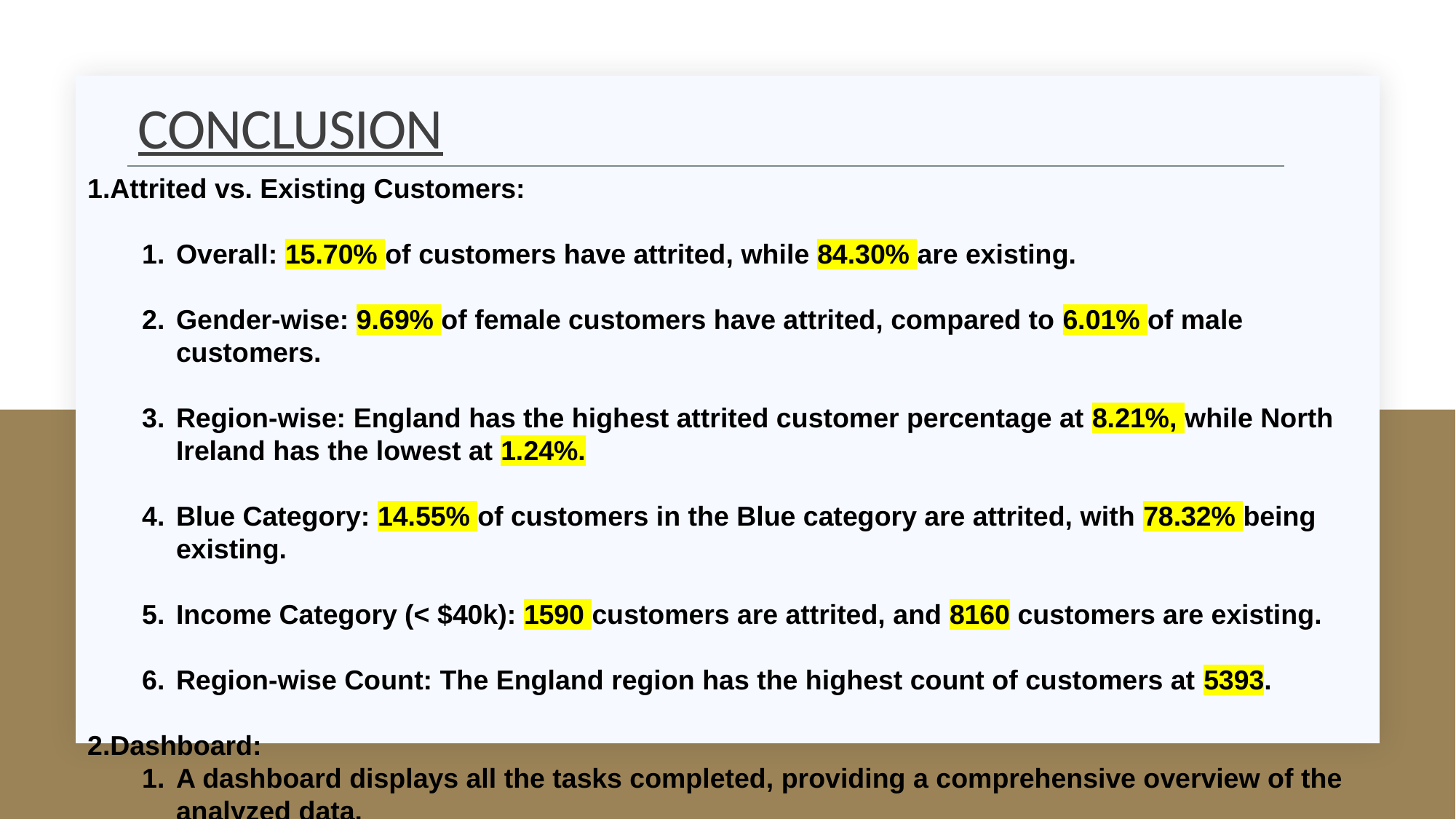

# Conclusion
Attrited vs. Existing Customers:

Overall: 15.70% of customers have attrited, while 84.30% are existing.

Gender-wise: 9.69% of female customers have attrited, compared to 6.01% of male customers.

Region-wise: England has the highest attrited customer percentage at 8.21%, while North Ireland has the lowest at 1.24%.

Blue Category: 14.55% of customers in the Blue category are attrited, with 78.32% being existing.

Income Category (< $40k): 1590 customers are attrited, and 8160 customers are existing.

Region-wise Count: The England region has the highest count of customers at 5393.

Dashboard:
A dashboard displays all the tasks completed, providing a comprehensive overview of the analyzed data.